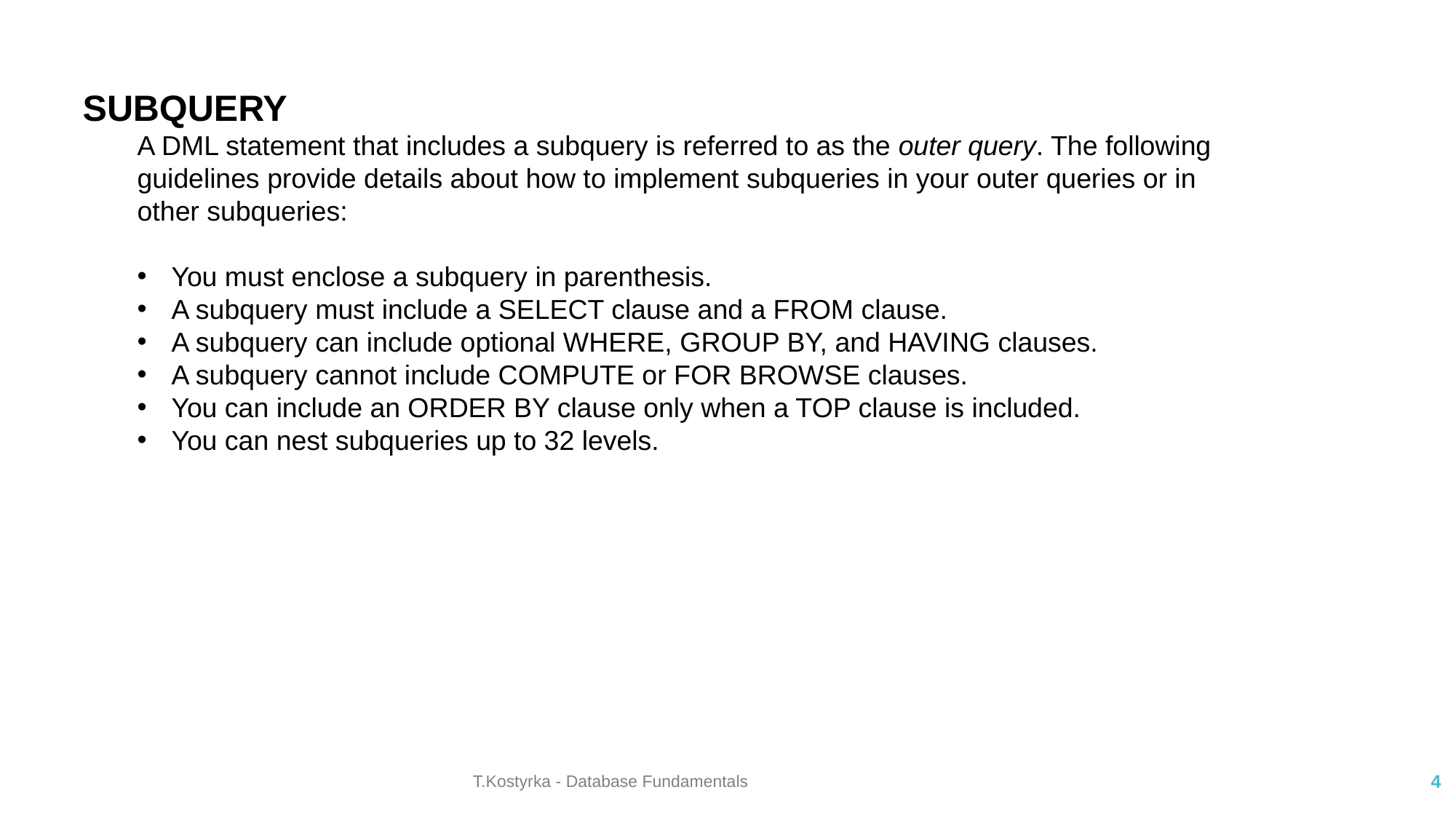

SUBQUERY
A DML statement that includes a subquery is referred to as the outer query. The following guidelines provide details about how to implement subqueries in your outer queries or in other subqueries:

You must enclose a subquery in parenthesis.
A subquery must include a SELECT clause and a FROM clause.
A subquery can include optional WHERE, GROUP BY, and HAVING clauses.
A subquery cannot include COMPUTE or FOR BROWSE clauses.
You can include an ORDER BY clause only when a TOP clause is included.
You can nest subqueries up to 32 levels.
T.Kostyrka - Database Fundamentals
4